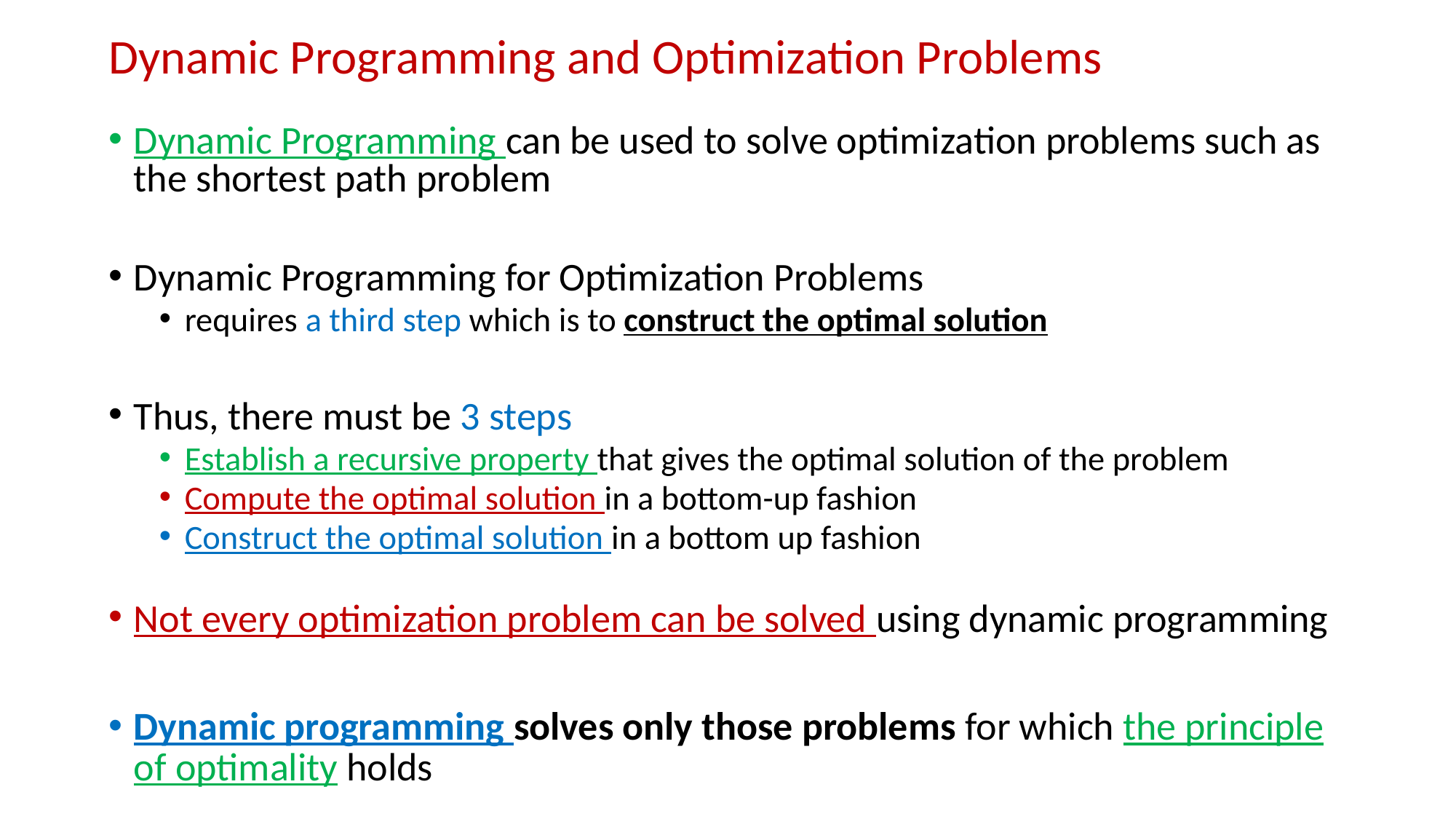

# Dynamic Programming and Optimization Problems
Dynamic Programming can be used to solve optimization problems such as the shortest path problem

Dynamic Programming for Optimization Problems
requires a third step which is to construct the optimal solution

Thus, there must be 3 steps
Establish a recursive property that gives the optimal solution of the problem
Compute the optimal solution in a bottom-up fashion
Construct the optimal solution in a bottom up fashion

Not every optimization problem can be solved using dynamic programming

Dynamic programming solves only those problems for which the principle of optimality holds